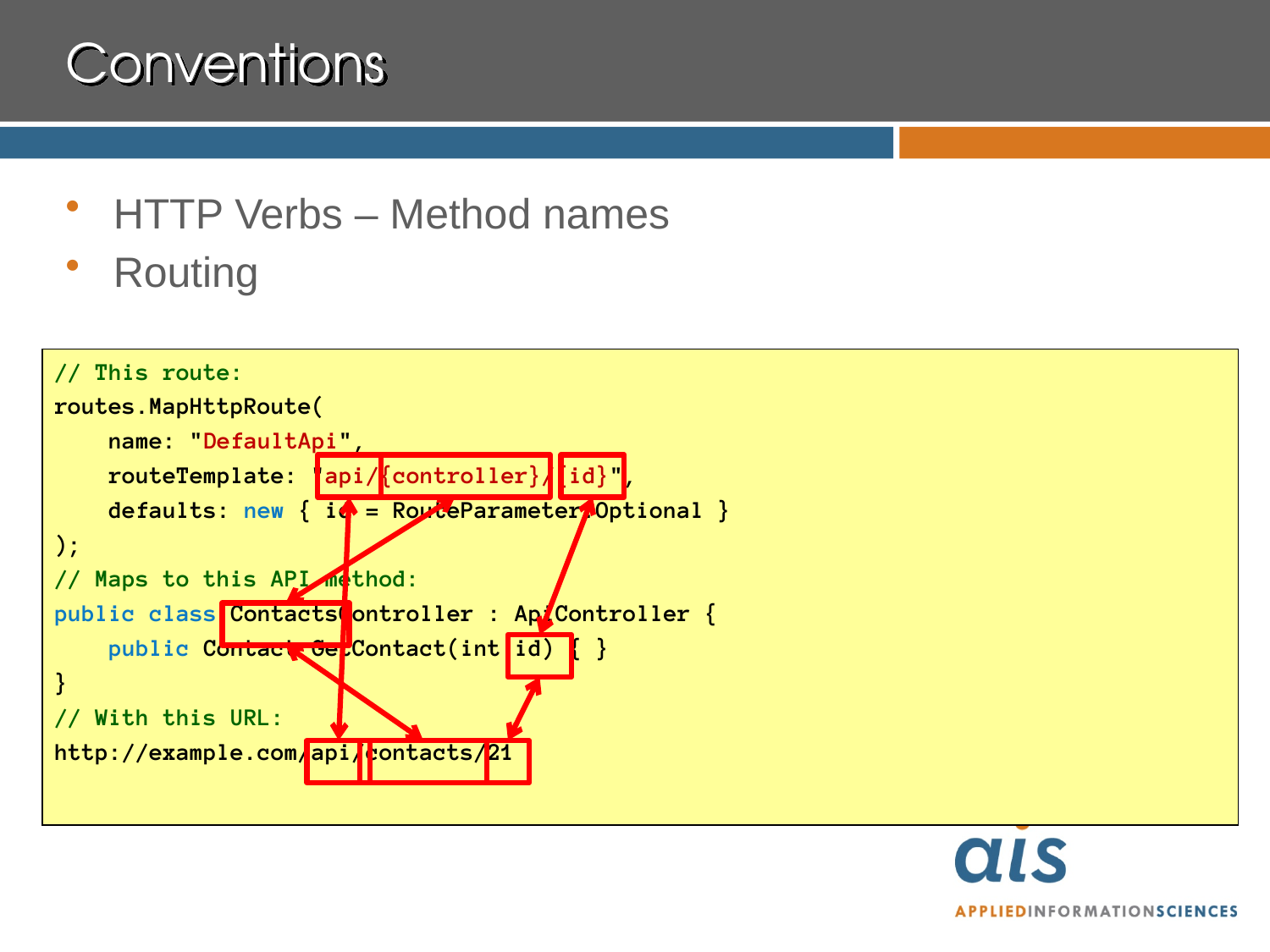

# Conventions
HTTP Verbs – Method names
Routing

// This route:
routes.MapHttpRoute(
    name: "DefaultApi",
    routeTemplate: "api/{controller}/{id}",
    defaults: new { id = RouteParameter.Optional }
);
// Maps to this API method:
public class ContactsController : ApiController {
    public Contact GetContact(int id) { }
}
// With this URL:
http://example.com/api/contacts/21